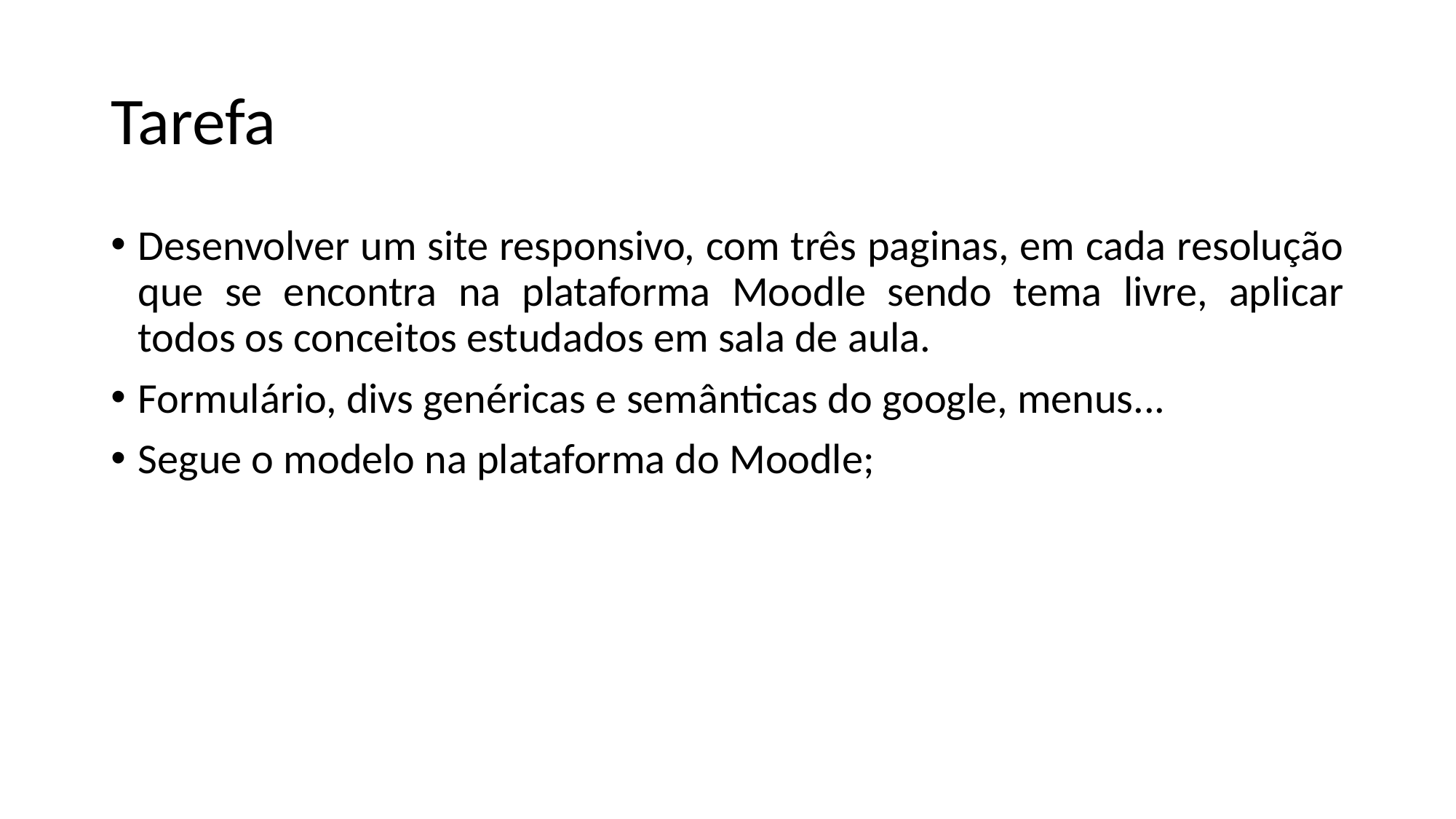

# Tarefa
Desenvolver um site responsivo, com três paginas, em cada resolução que se encontra na plataforma Moodle sendo tema livre, aplicar todos os conceitos estudados em sala de aula.
Formulário, divs genéricas e semânticas do google, menus...
Segue o modelo na plataforma do Moodle;